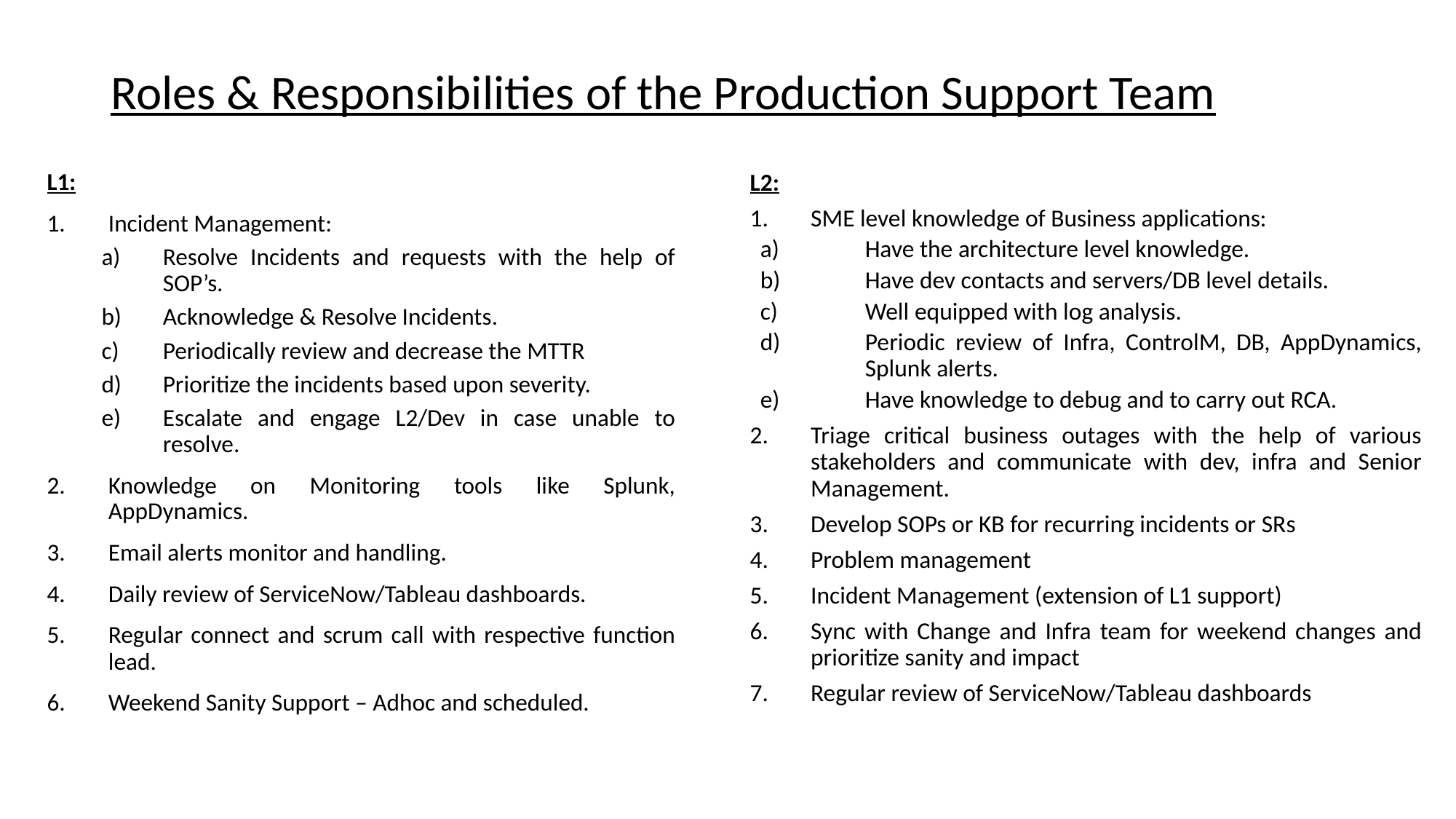

# Roles & Responsibilities of the Production Support Team
L1:
Incident Management:
Resolve Incidents and requests with the help of SOP’s.
Acknowledge & Resolve Incidents.
Periodically review and decrease the MTTR
Prioritize the incidents based upon severity.
Escalate and engage L2/Dev in case unable to resolve.
Knowledge on Monitoring tools like Splunk, AppDynamics.
Email alerts monitor and handling.
Daily review of ServiceNow/Tableau dashboards.
Regular connect and scrum call with respective function lead.
Weekend Sanity Support – Adhoc and scheduled.

L2:
SME level knowledge of Business applications:
Have the architecture level knowledge.
Have dev contacts and servers/DB level details.
Well equipped with log analysis.
Periodic review of Infra, ControlM, DB, AppDynamics, Splunk alerts.
Have knowledge to debug and to carry out RCA.
Triage critical business outages with the help of various stakeholders and communicate with dev, infra and Senior Management.
Develop SOPs or KB for recurring incidents or SRs
Problem management
Incident Management (extension of L1 support)
Sync with Change and Infra team for weekend changes and prioritize sanity and impact
Regular review of ServiceNow/Tableau dashboards